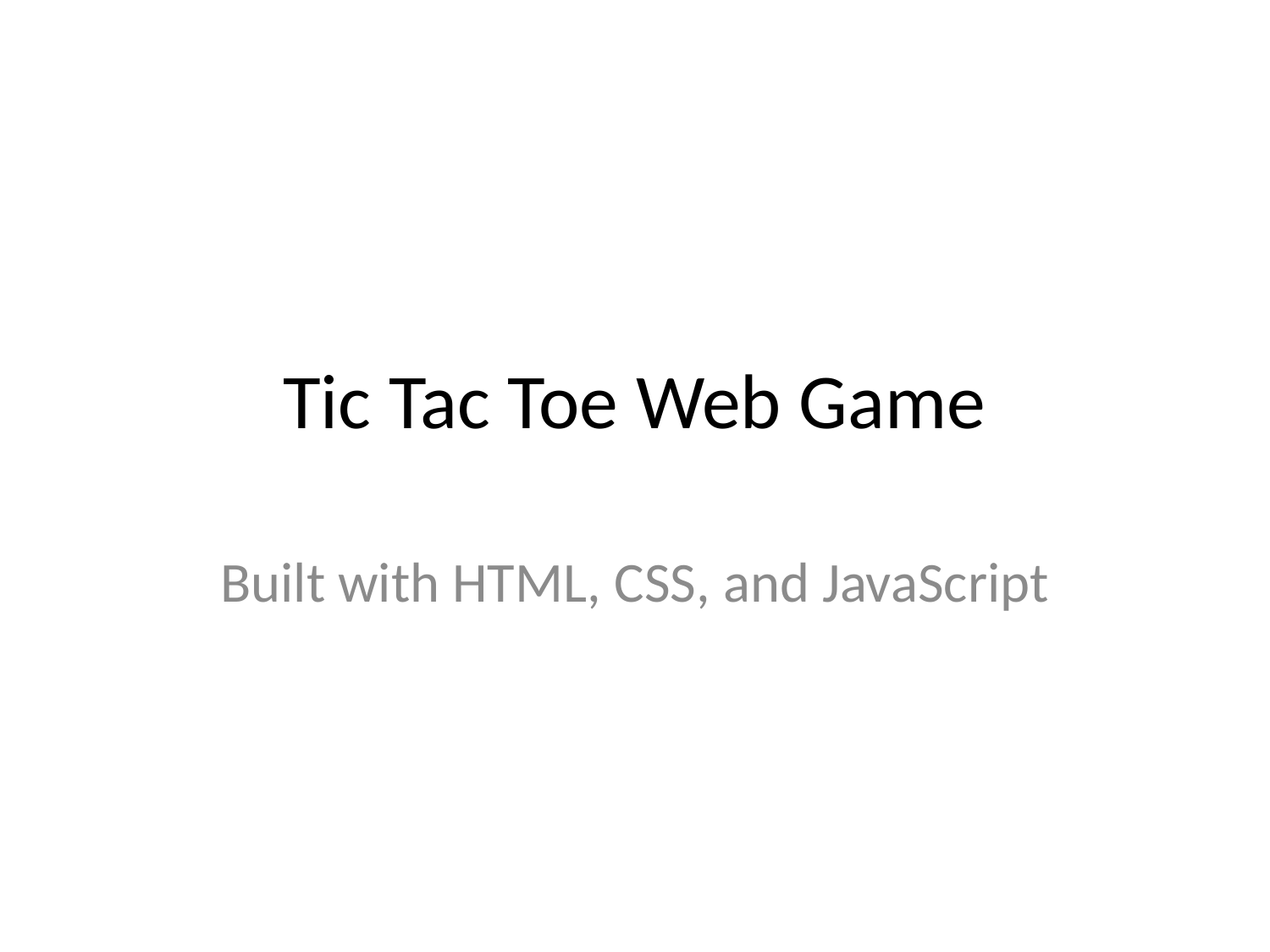

# Tic Tac Toe Web Game
Built with HTML, CSS, and JavaScript